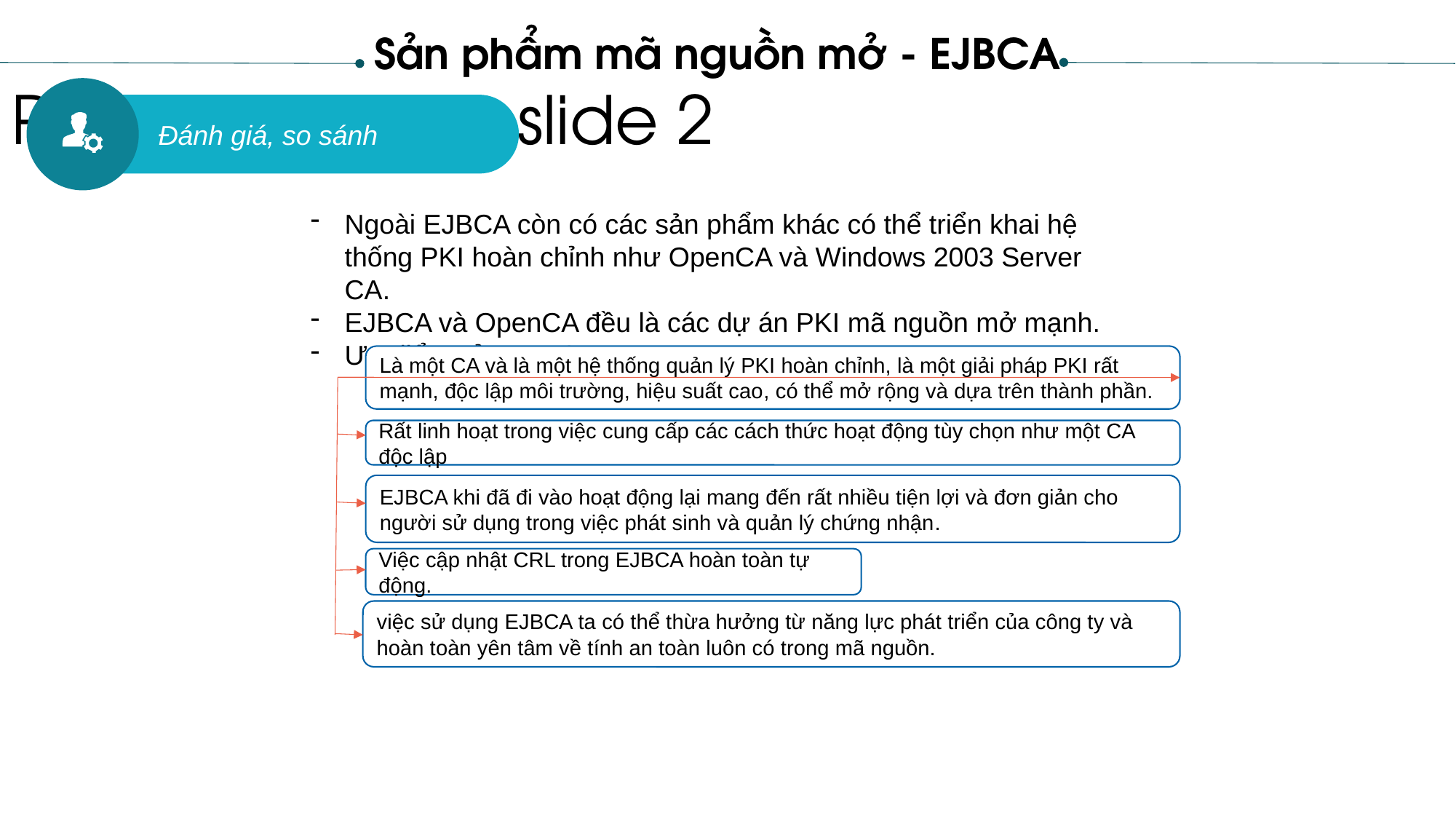

Sản phẩm mã nguồn mở - EJBCA
Project analysis slide 2

       Đánh giá, so sánh

Ngoài EJBCA còn có các sản phẩm khác có thể triển khai hệ thống PKI hoàn chỉnh như OpenCA và Windows 2003 Server CA.
EJBCA và OpenCA đều là các dự án PKI mã nguồn mở mạnh.
Ưu điểm của EJBCA:
Là một CA và là một hệ thống quản lý PKI hoàn chỉnh, là một giải pháp PKI rất mạnh, độc lập môi trường, hiệu suất cao, có thể mở rộng và dựa trên thành phần.
Rất linh hoạt trong việc cung cấp các cách thức hoạt động tùy chọn như một CA độc lập
EJBCA khi đã đi vào hoạt động lại mang đến rất nhiều tiện lợi và đơn giản cho người sử dụng trong việc phát sinh và quản lý chứng nhận.
Việc cập nhật CRL trong EJBCA hoàn toàn tự động.
việc sử dụng EJBCA ta có thể thừa hưởng từ năng lực phát triển của công ty và hoàn toàn yên tâm về tính an toàn luôn có trong mã nguồn.